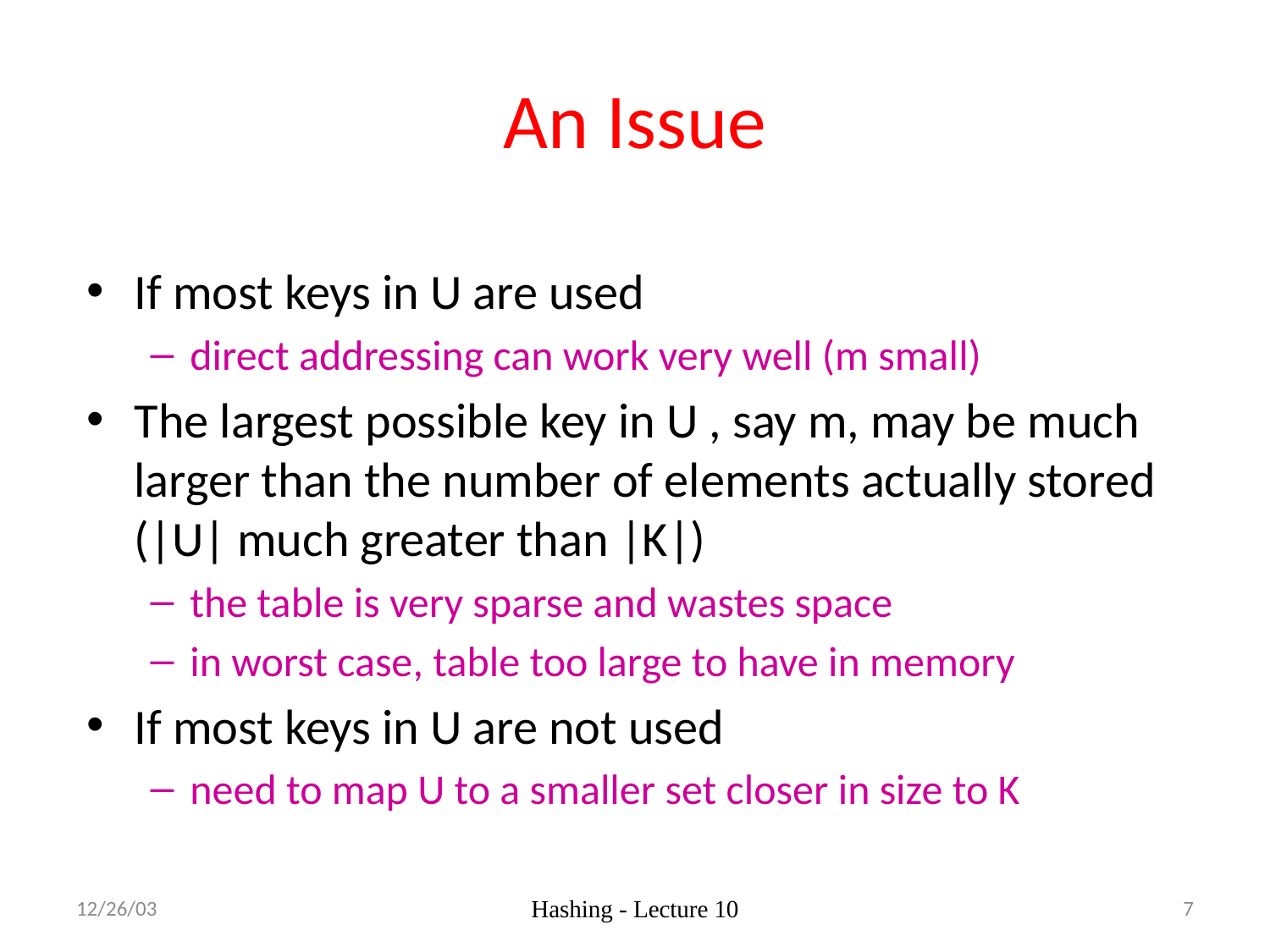

# An Issue
If most keys in U are used
direct addressing can work very well (m small)
The largest possible key in U , say m, may be much larger than the number of elements actually stored (|U| much greater than |K|)
the table is very sparse and wastes space
in worst case, table too large to have in memory
If most keys in U are not used
need to map U to a smaller set closer in size to K
12/26/03
Hashing - Lecture 10
7